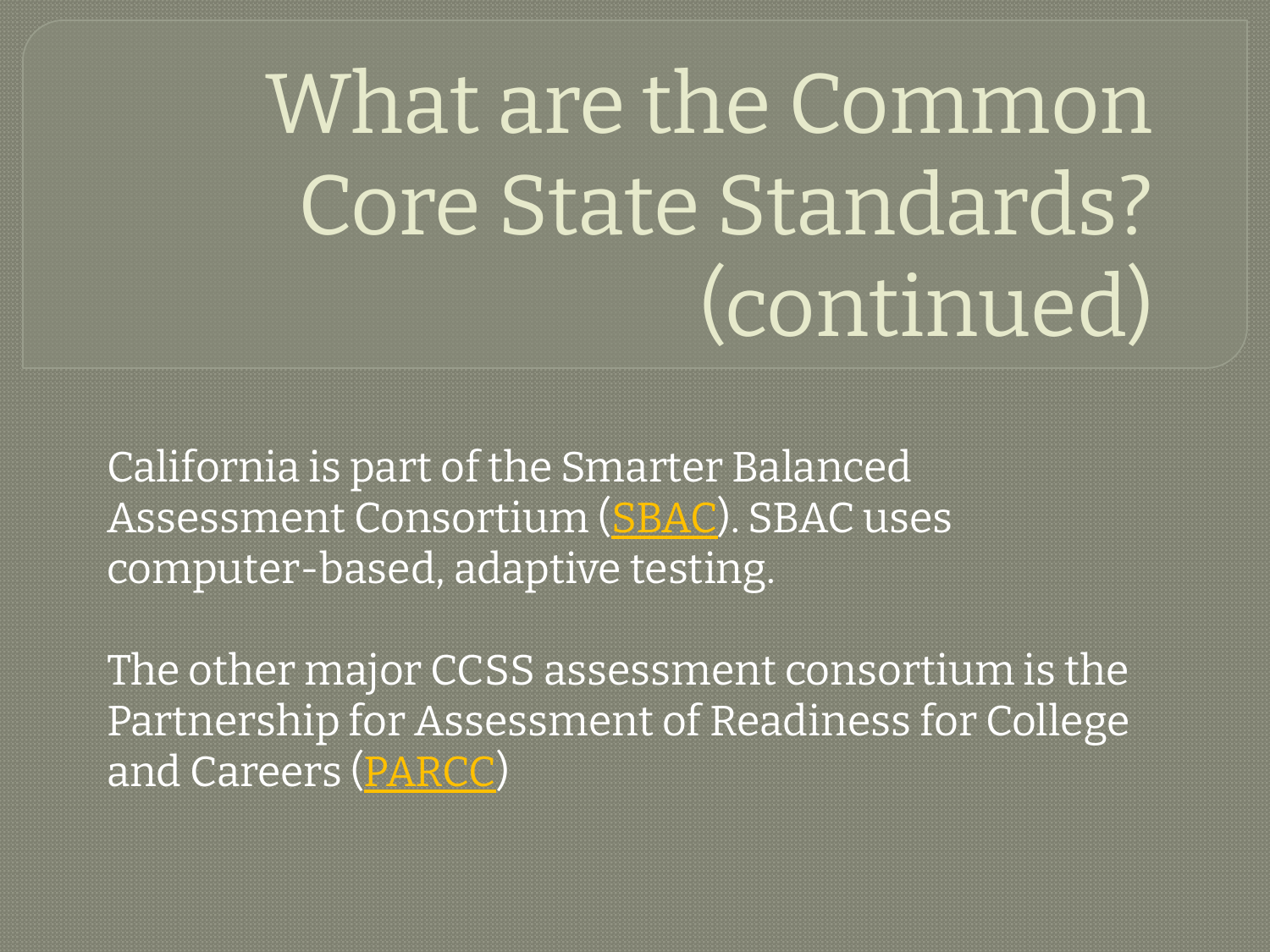

# What are the Common Core State Standards? (continued)
California is part of the Smarter Balanced Assessment Consortium (SBAC). SBAC uses computer-based, adaptive testing.

The other major CCSS assessment consortium is the Partnership for Assessment of Readiness for College and Careers (PARCC)